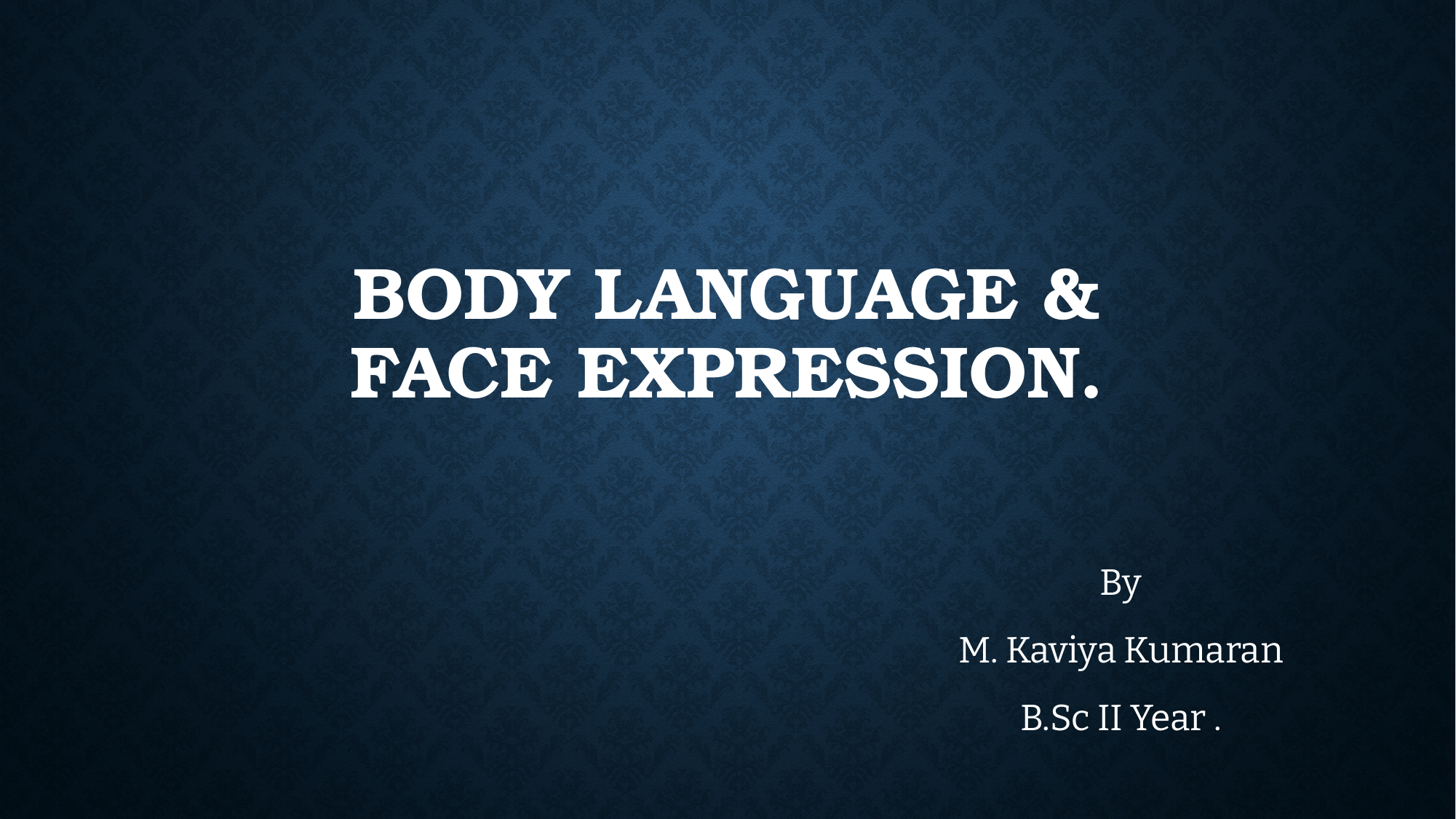

# Body language & face expression.
By
M. Kaviya Kumaran
B.Sc II Year .